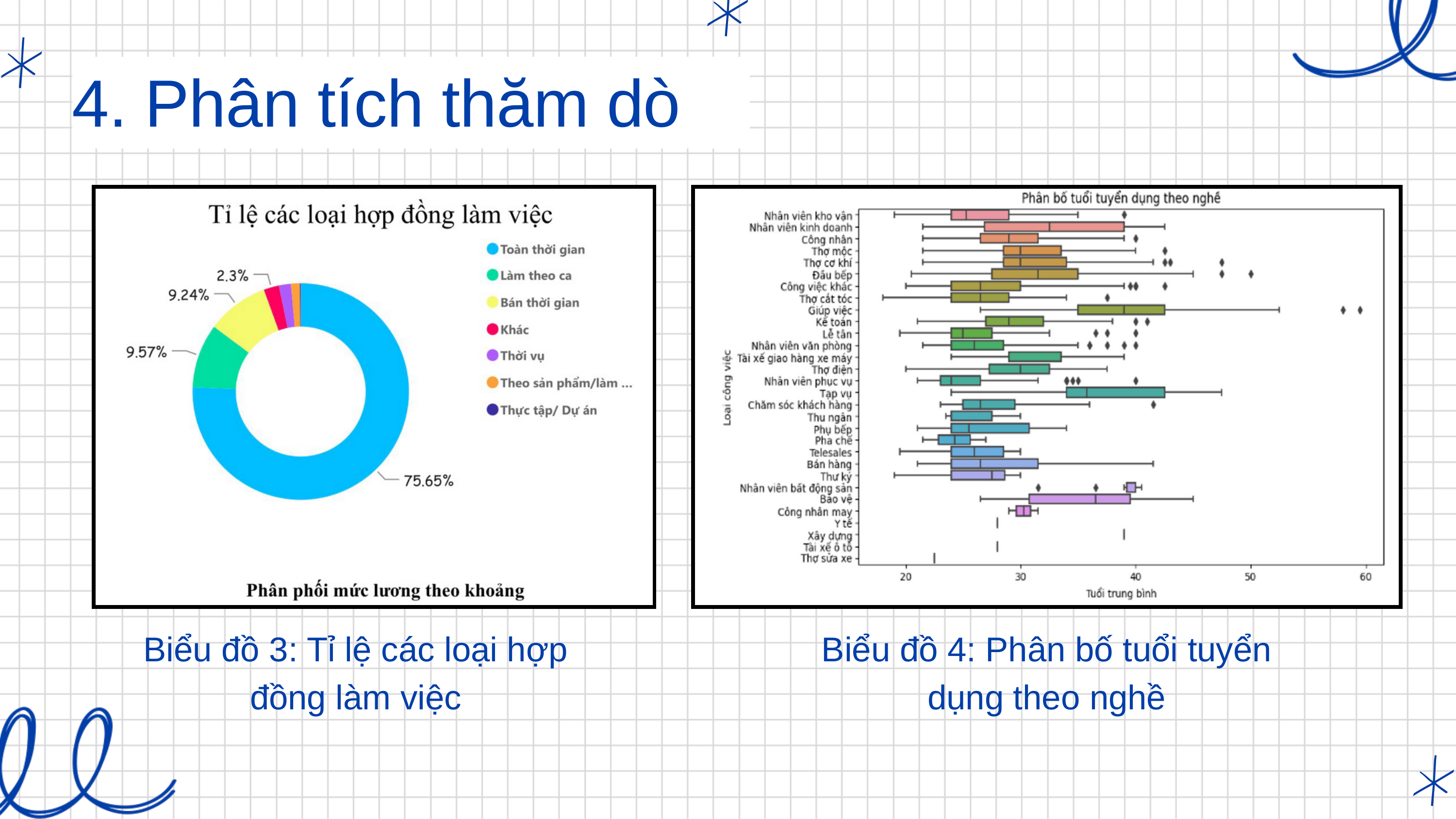

4. Phân tích thăm dò

Biểu đồ 3: Tỉ lệ các loại hợp đồng làm việc
Biểu đồ 4: Phân bố tuổi tuyển dụng theo nghề